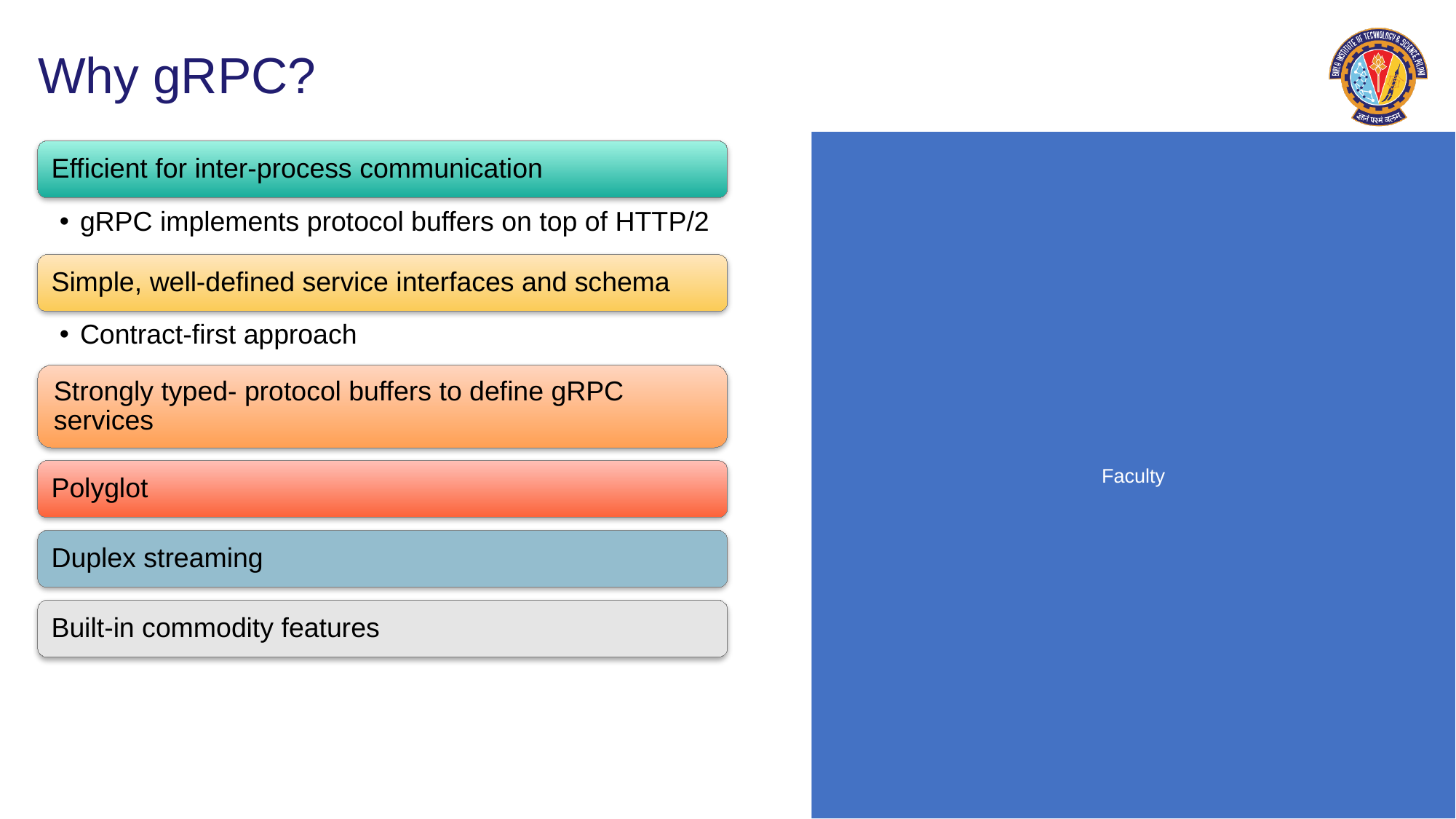

# Why gRPC?
Efficient for inter-process communication
gRPC implements protocol buffers on top of HTTP/2
Simple, well-defined service interfaces and schema
Contract-first approach
Strongly typed- protocol buffers to define gRPC services
Polyglot
Duplex streaming
Built-in commodity features